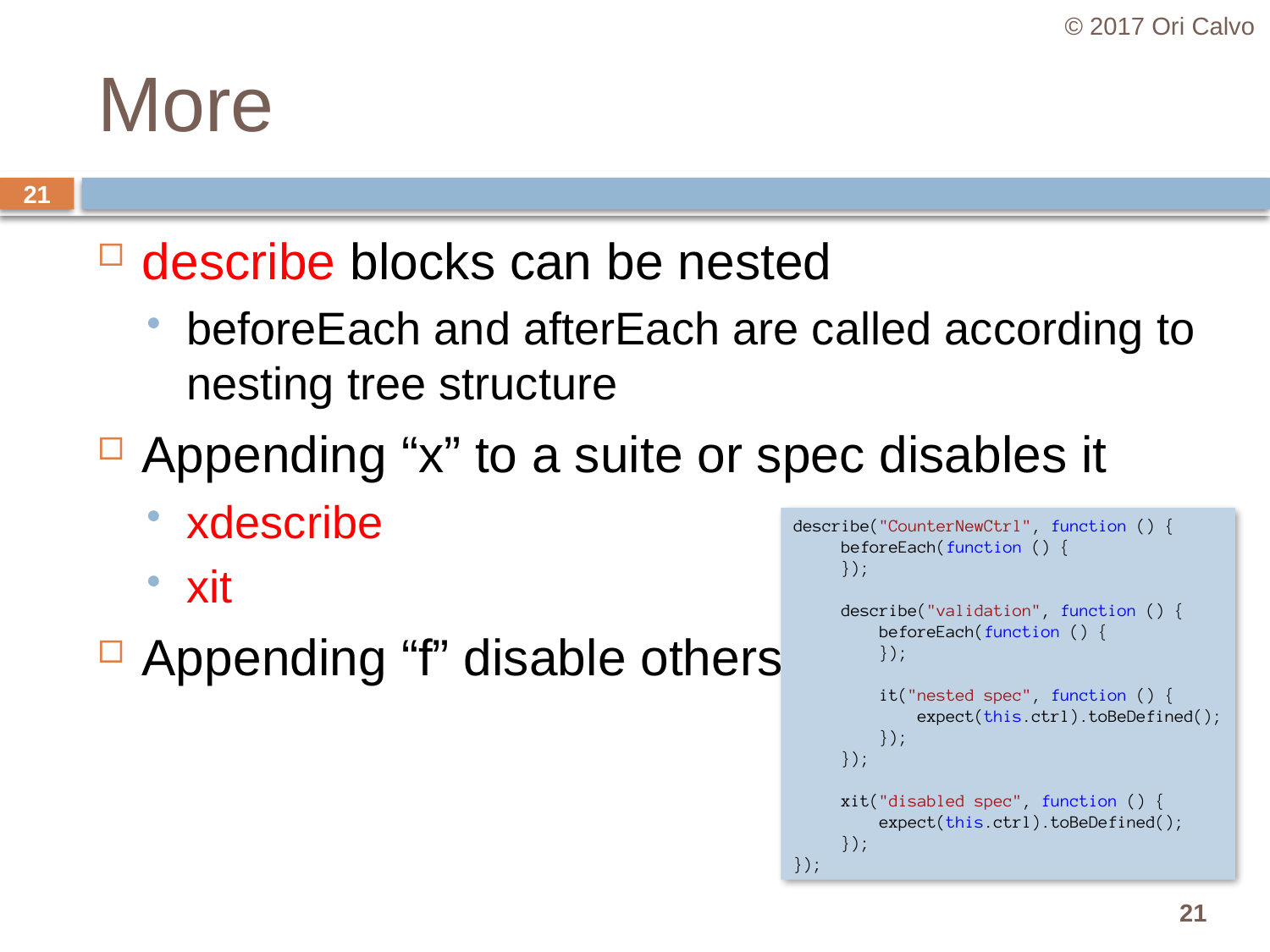

© 2017 Ori Calvo
# More
21
describe blocks can be nested
beforeEach and afterEach are called according to nesting tree structure
Appending “x” to a suite or spec disables it
xdescribe
xit
Appending “f” disable others
describe("CounterNewCtrl", function () {
     beforeEach(function () {
     });

     describe("validation", function () {
         beforeEach(function () {
         });

         it("nested spec", function () {
             expect(this.ctrl).toBeDefined();
         });
     });

     xit("disabled spec", function () {
         expect(this.ctrl).toBeDefined();
     });
});